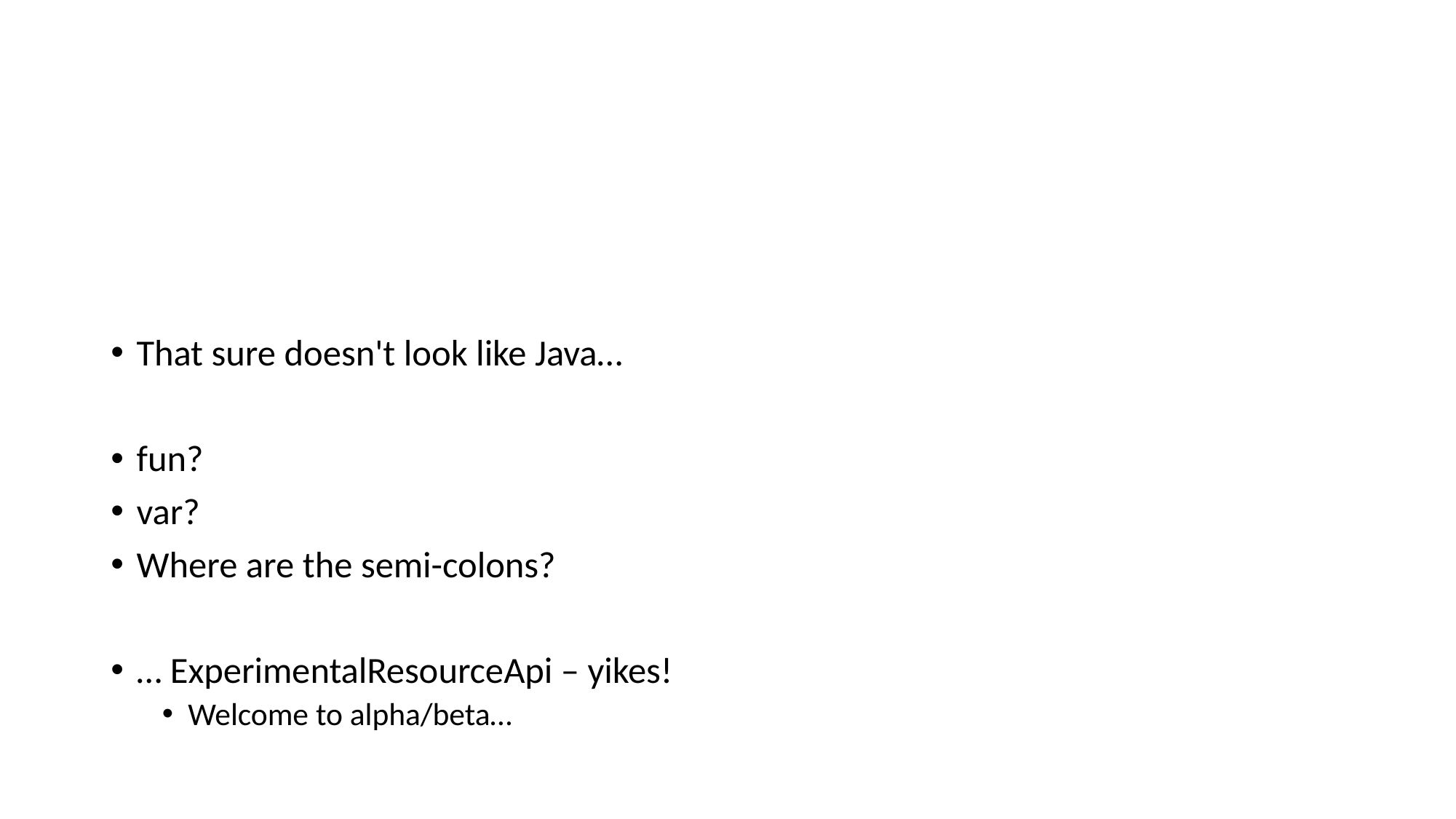

#

That sure doesn't look like Java…

fun?
var?
Where are the semi-colons?

… ExperimentalResourceApi – yikes!
Welcome to alpha/beta…